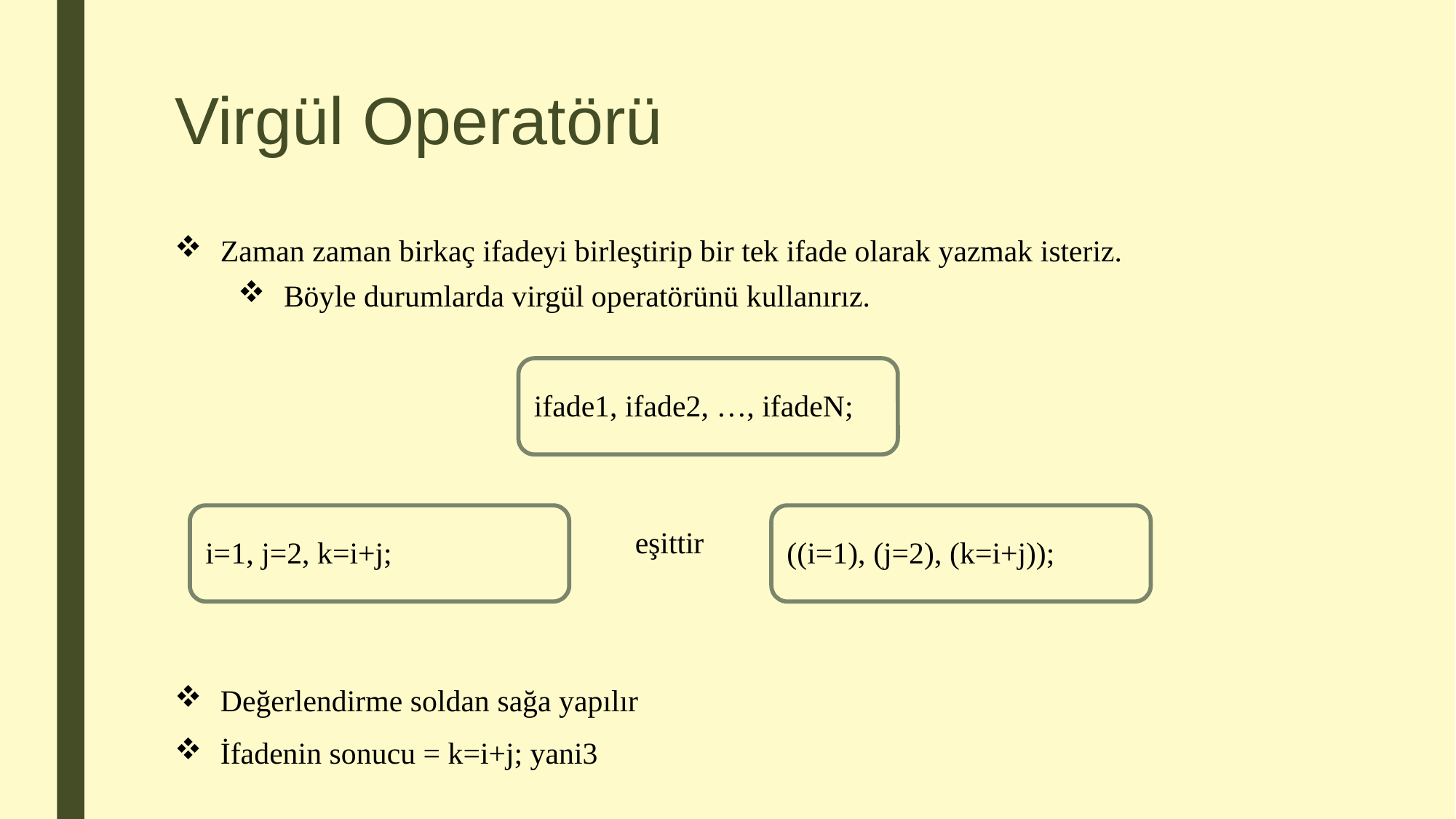

# Virgül Operatörü
Zaman zaman birkaç ifadeyi birleştirip bir tek ifade olarak yazmak isteriz.
Böyle durumlarda virgül operatörünü kullanırız.

                                                    eşittir

Değerlendirme soldan sağa yapılır
İfadenin sonucu = k=i+j; yani3
ifade1, ifade2, …, ifadeN;
i=1, j=2, k=i+j;
((i=1), (j=2), (k=i+j));